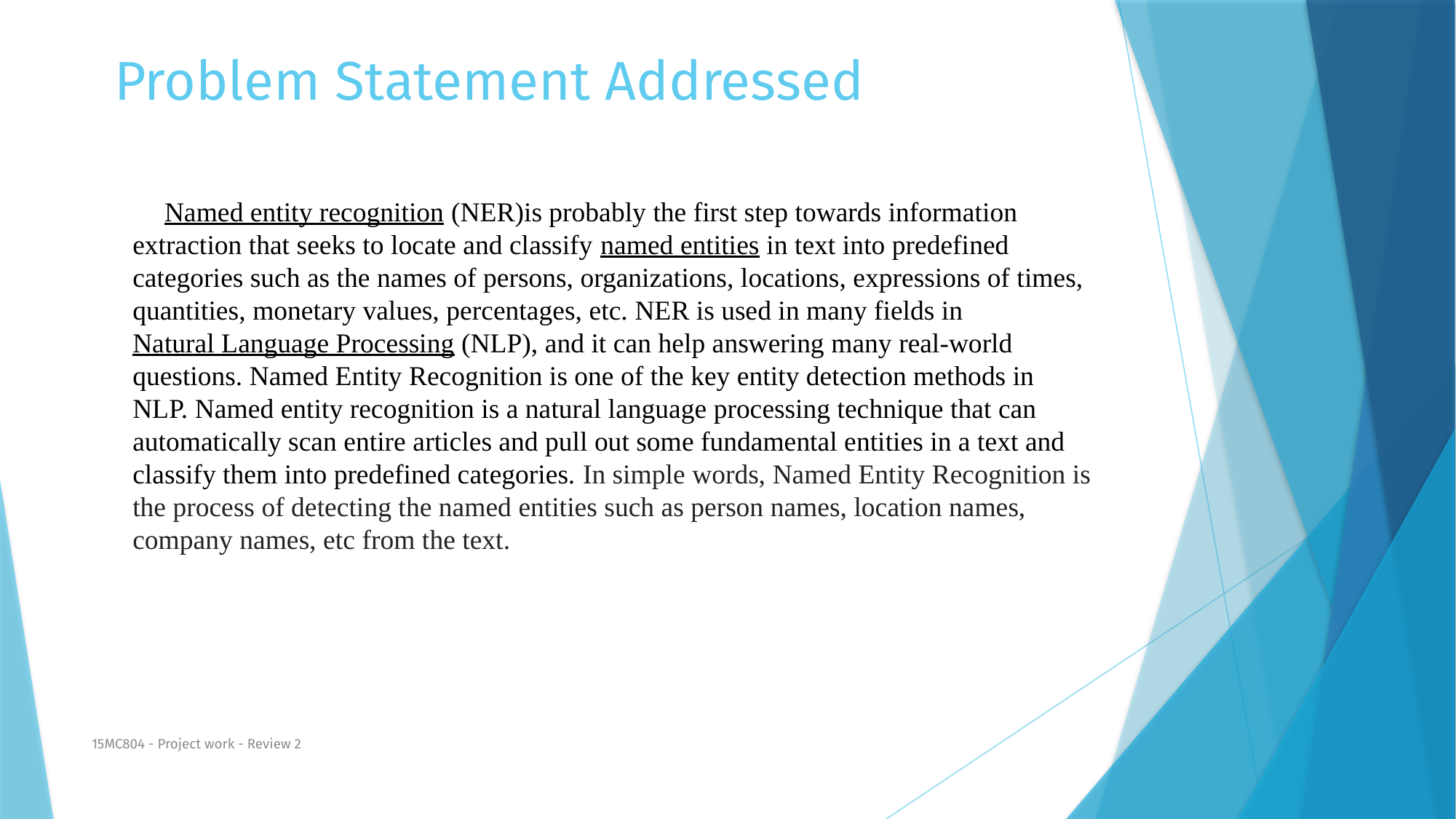

# Problem Statement Addressed
          Named entity recognition (NER)is probably the first step towards information extraction that seeks to locate and classify named entities in text into predefined categories such as the names of persons, organizations, locations, expressions of times, quantities, monetary values, percentages, etc. NER is used in many fields in Natural Language Processing (NLP), and it can help answering many real-world questions. Named Entity Recognition is one of the key entity detection methods in NLP. Named entity recognition is a natural language processing technique that can automatically scan entire articles and pull out some fundamental entities in a text and classify them into predefined categories. In simple words, Named Entity Recognition is the process of detecting the named entities such as person names, location names, company names, etc from the text.

15MC804 - Project work - Review 2